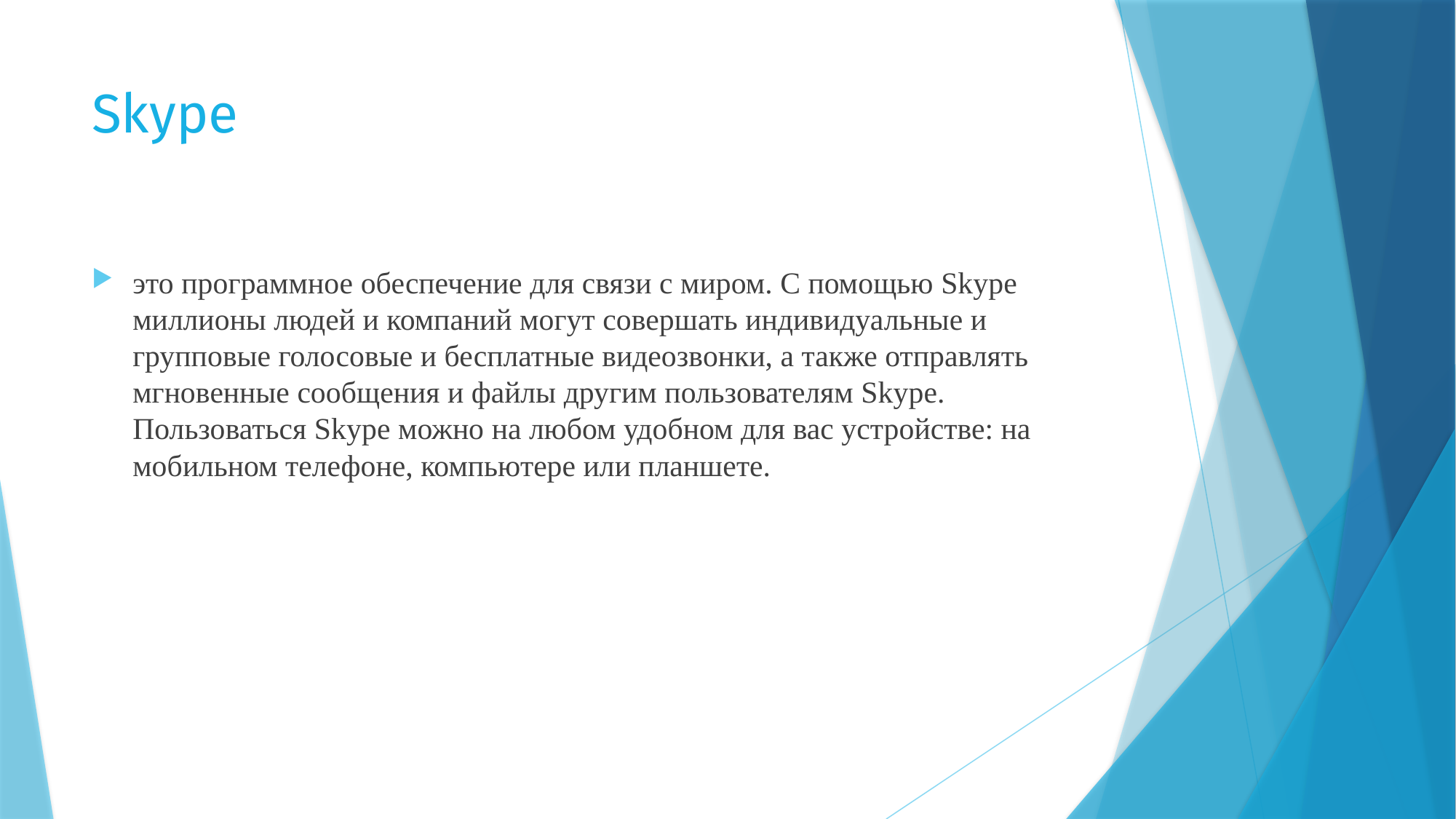

# Skype
это программное обеспечение для связи с миром. С помощью Skype миллионы людей и компаний могут совершать индивидуальные и групповые голосовые и бесплатные видеозвонки, а также отправлять мгновенные сообщения и файлы другим пользователям Skype.  Пользоваться Skype можно на любом удобном для вас устройстве: на мобильном телефоне, компьютере или планшете.